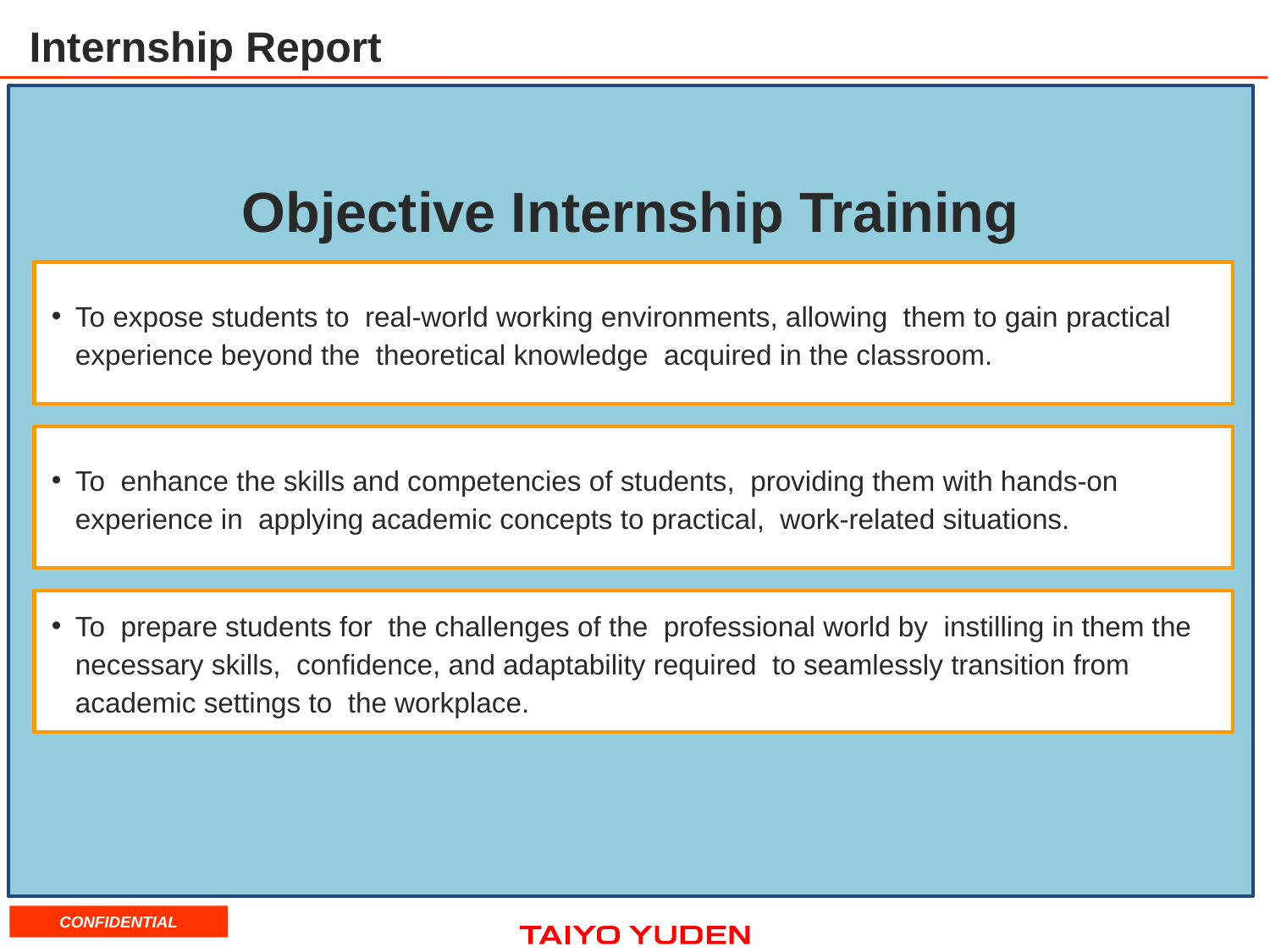

# Internship Report

Objective Internship Training
To expose students to  real-world working environments, allowing  them to gain practical  experience beyond the  theoretical knowledge  acquired in the classroom.
To  enhance the skills and competencies of students,  providing them with hands-on experience in  applying academic concepts to practical,  work-related situations.
To  prepare students for  the challenges of the  professional world by  instilling in them the necessary skills,  confidence, and adaptability required  to seamlessly transition from academic settings to  the workplace.